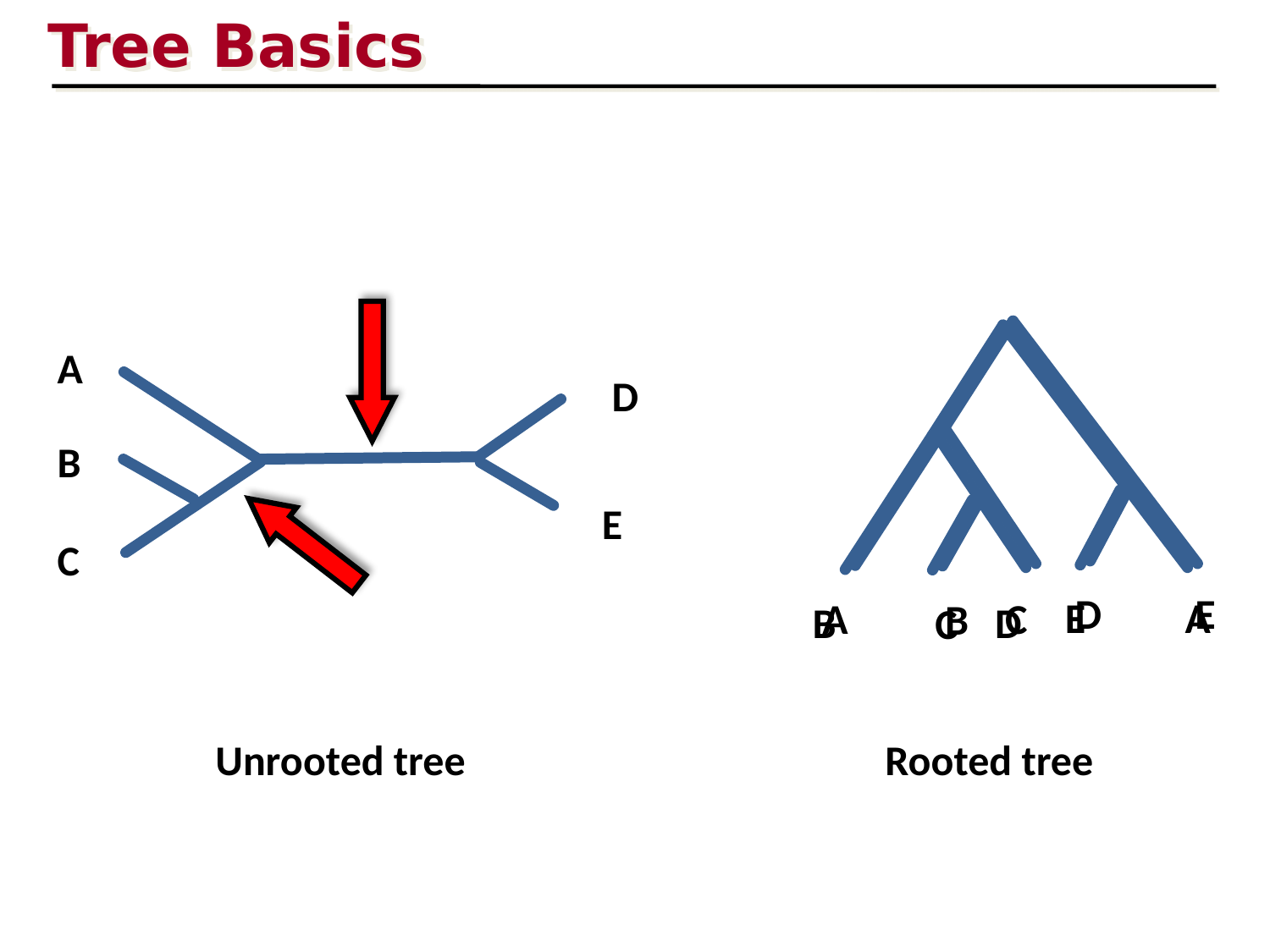

Tree Basics

D
E
A
C
B
E
A
B
D
C
A
D
B
E
C

Rooted tree
Unrooted tree